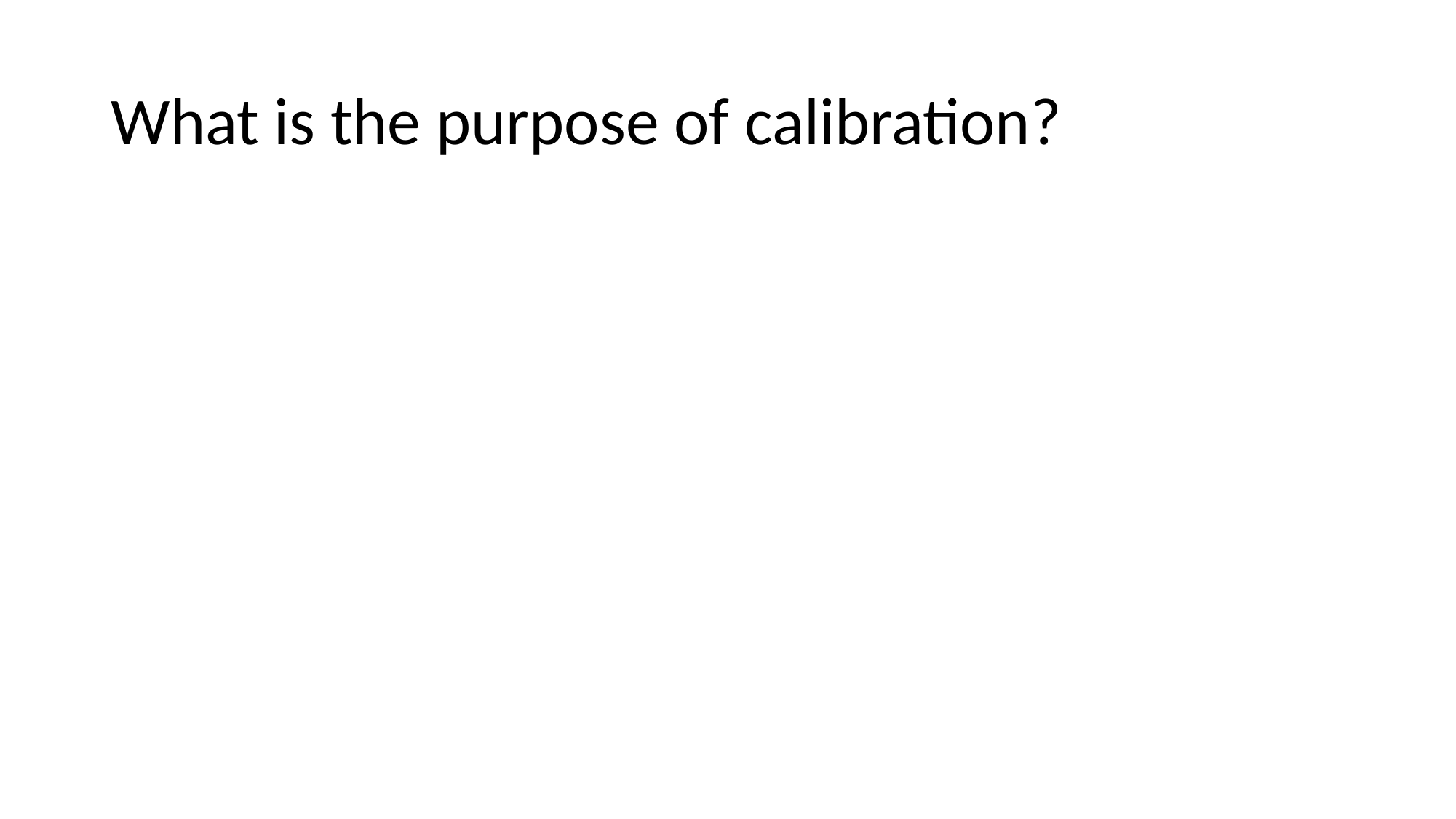

# What is the purpose of calibration?